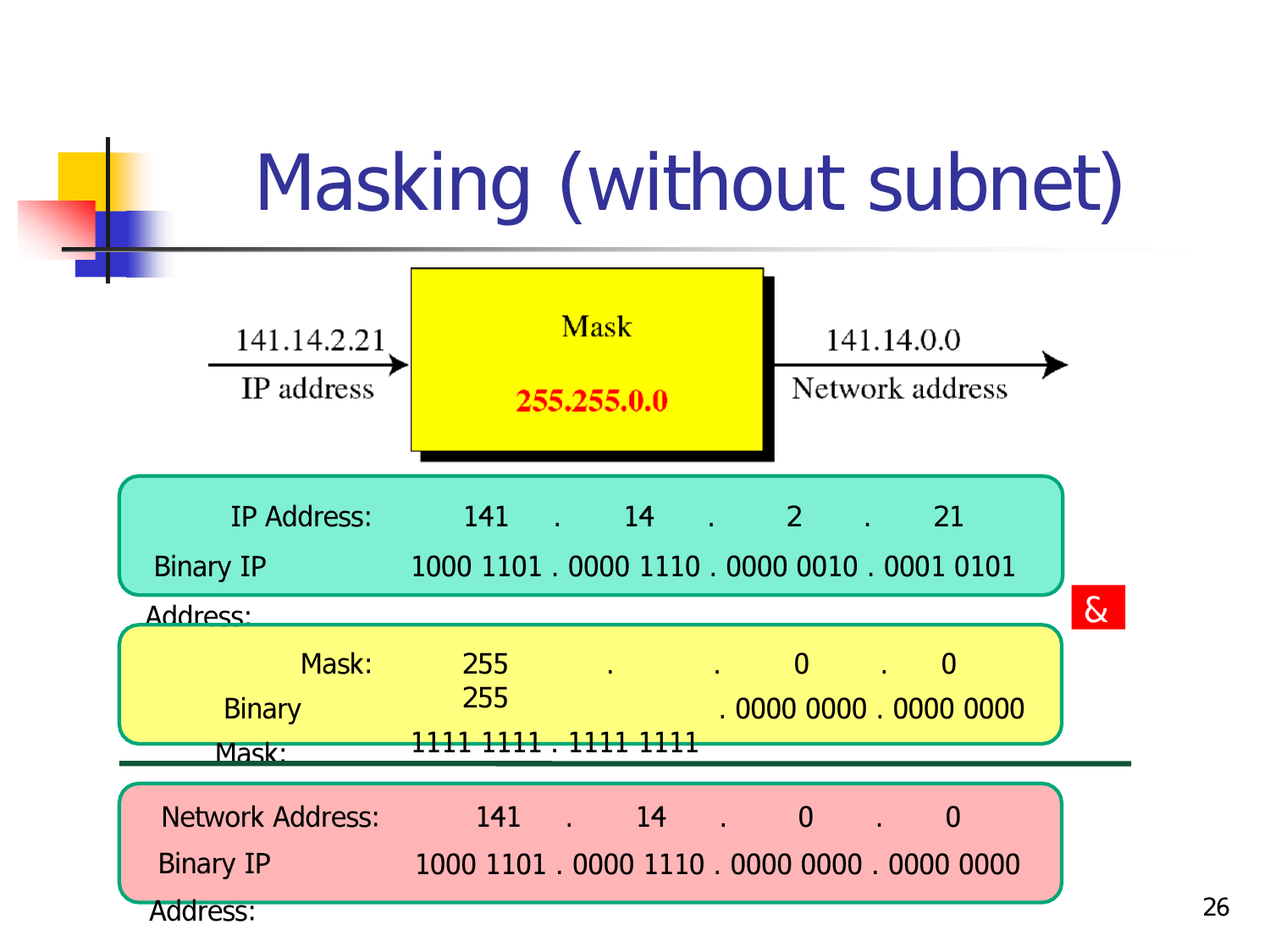

# Masking (without subnet)

IP Address:  Binary IP Address:
141	.	14	.	2	.	21
1000 1101 . 0000 1110 . 0000 0010 . 0001 0101
&

Mask:  Binary Mask:
255	.	255
1111 1111 . 1111 1111
.	0	.	0
. 0000 0000 . 0000 0000

Network Address:  Binary IP Address:
141	.	14	.	0	.	0
1000 1101 . 0000 1110 . 0000 0000 . 0000 0000
26